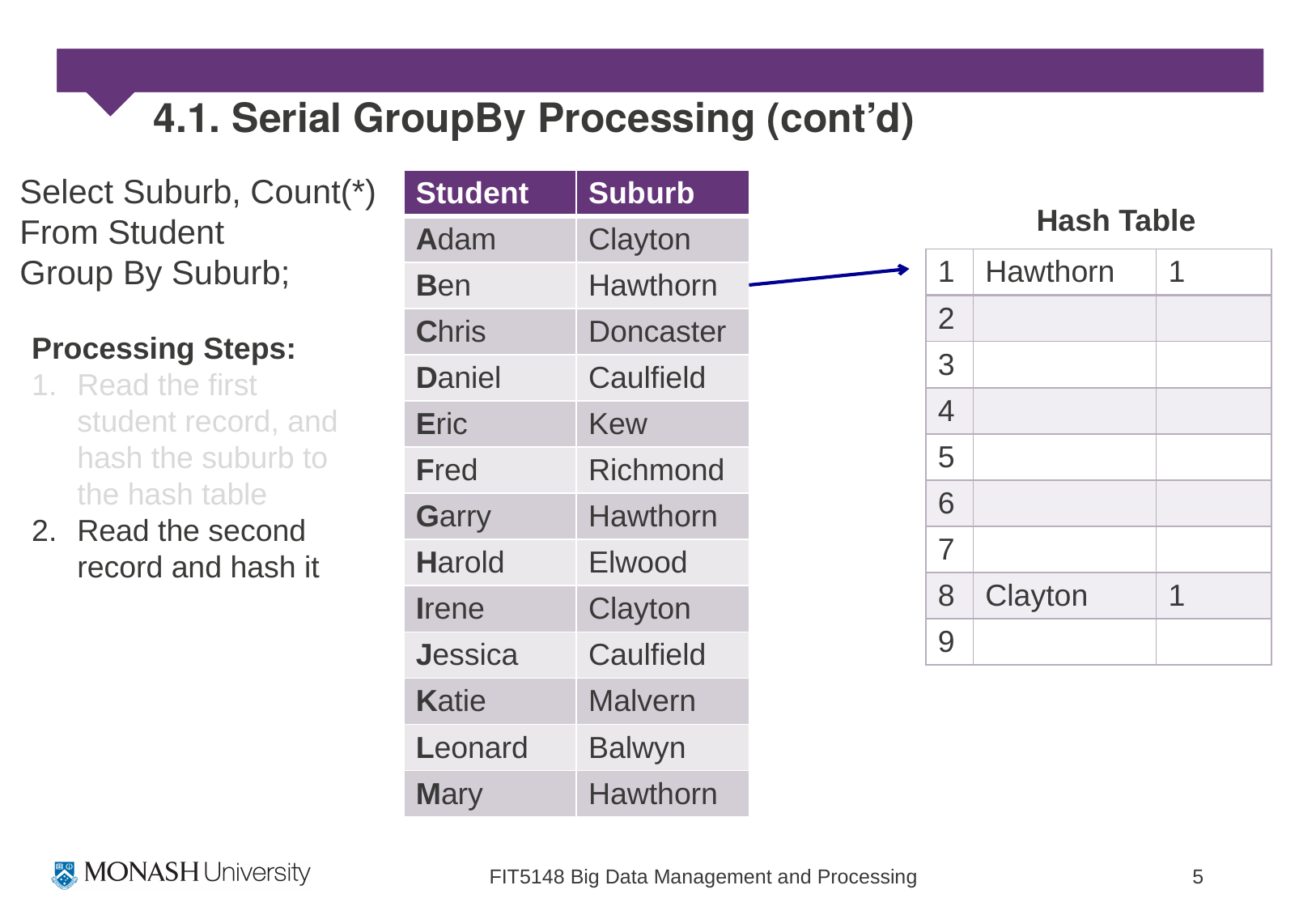

4.1. Serial GroupBy Processing (cont’d)
Select Suburb, Count(*)
From Student
Group By Suburb;
| Student | Suburb |
| --- | --- |
| Adam | Clayton |
| Ben | Hawthorn |
| Chris | Doncaster |
| Daniel | Caulfield |
| Eric | Kew |
| Fred | Richmond |
| Garry | Hawthorn |
| Harold | Elwood |
| Irene | Clayton |
| Jessica | Caulfield |
| Katie | Malvern |
| Leonard | Balwyn |
| Mary | Hawthorn |
Hash Table
| 1 | Hawthorn | 1 |
| --- | --- | --- |
| 2 |  |  |
| 3 |  |  |
| 4 |  |  |
| 5 |  |  |
| 6 |  |  |
| 7 |  |  |
| 8 | Clayton | 1 |
| 9 |  |  |
Processing Steps:
Read the first student record, and hash the suburb to the hash table
Read the second record and hash it